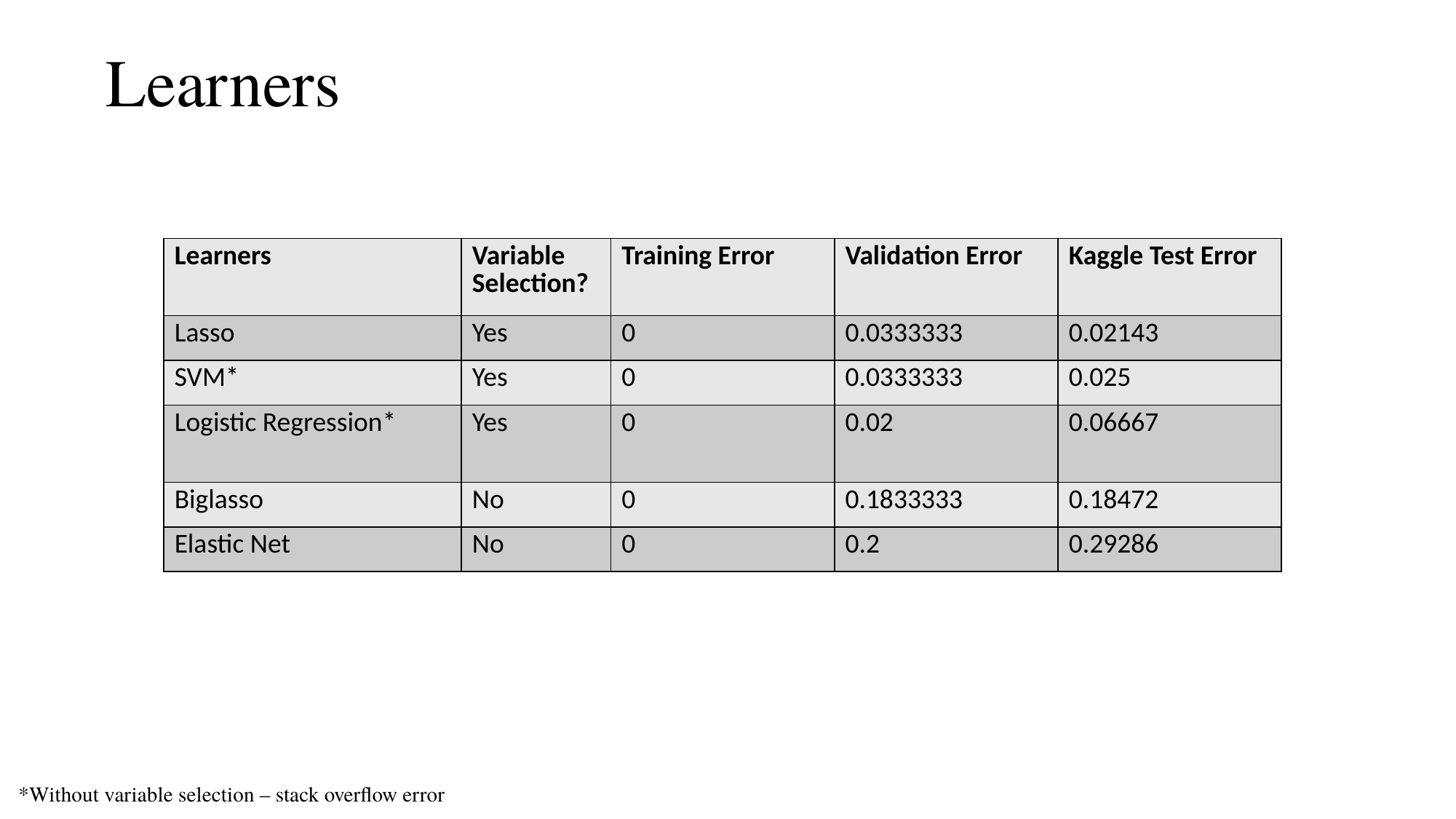

# Learners
| Learners | Variable Selection? | Training Error | Validation Error | Kaggle Test Error |
| --- | --- | --- | --- | --- |
| Lasso | Yes | 0 | 0.0333333 | 0.02143 |
| SVM\* | Yes | 0 | 0.0333333 | 0.025 |
| Logistic Regression\* | Yes | 0 | 0.02 | 0.06667 |
| Biglasso | No | 0 | 0.1833333 | 0.18472 |
| Elastic Net | No | 0 | 0.2 | 0.29286 |
*Without variable selection – stack overflow error